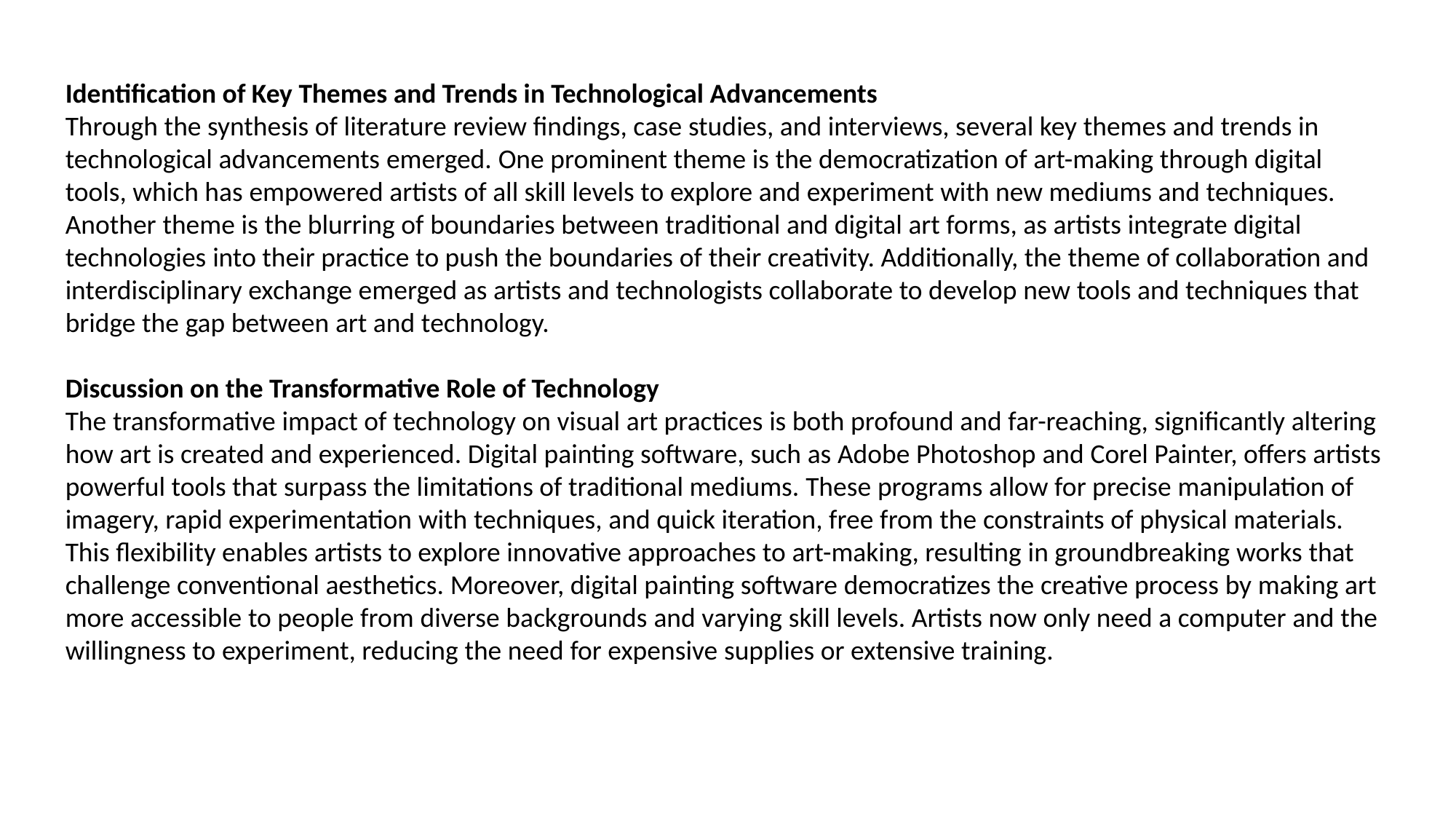

Identification of Key Themes and Trends in Technological Advancements
Through the synthesis of literature review findings, case studies, and interviews, several key themes and trends in technological advancements emerged. One prominent theme is the democratization of art-making through digital tools, which has empowered artists of all skill levels to explore and experiment with new mediums and techniques. Another theme is the blurring of boundaries between traditional and digital art forms, as artists integrate digital technologies into their practice to push the boundaries of their creativity. Additionally, the theme of collaboration and interdisciplinary exchange emerged as artists and technologists collaborate to develop new tools and techniques that bridge the gap between art and technology.

Discussion on the Transformative Role of Technology
The transformative impact of technology on visual art practices is both profound and far-reaching, significantly altering how art is created and experienced. Digital painting software, such as Adobe Photoshop and Corel Painter, offers artists powerful tools that surpass the limitations of traditional mediums. These programs allow for precise manipulation of imagery, rapid experimentation with techniques, and quick iteration, free from the constraints of physical materials. This flexibility enables artists to explore innovative approaches to art-making, resulting in groundbreaking works that challenge conventional aesthetics. Moreover, digital painting software democratizes the creative process by making art more accessible to people from diverse backgrounds and varying skill levels. Artists now only need a computer and the willingness to experiment, reducing the need for expensive supplies or extensive training.